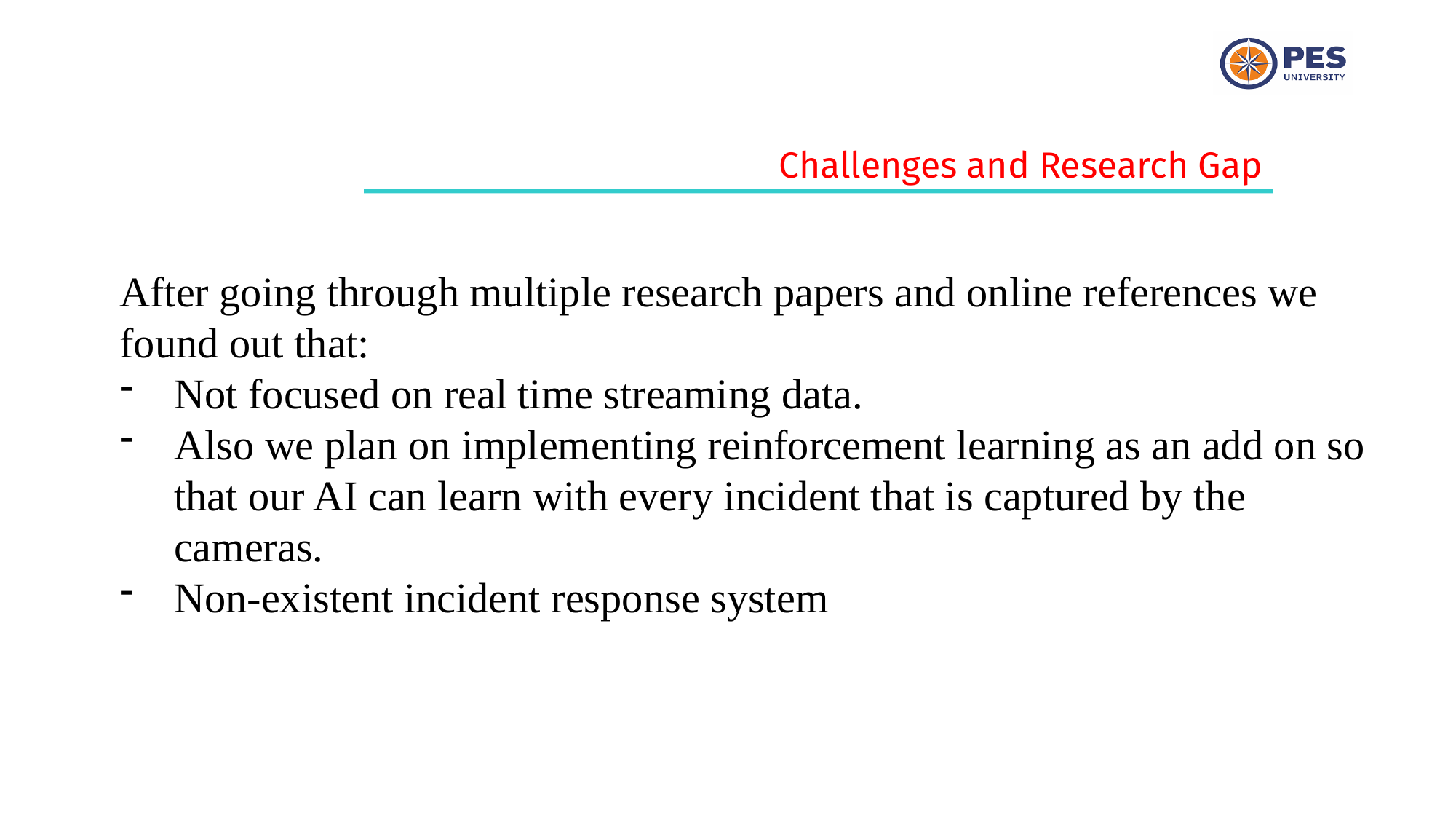

Challenges and Research Gap

After going through multiple research papers and online references we found out that:
Not focused on real time streaming data.
Also we plan on implementing reinforcement learning as an add on so that our AI can learn with every incident that is captured by the cameras.
Non-existent incident response system